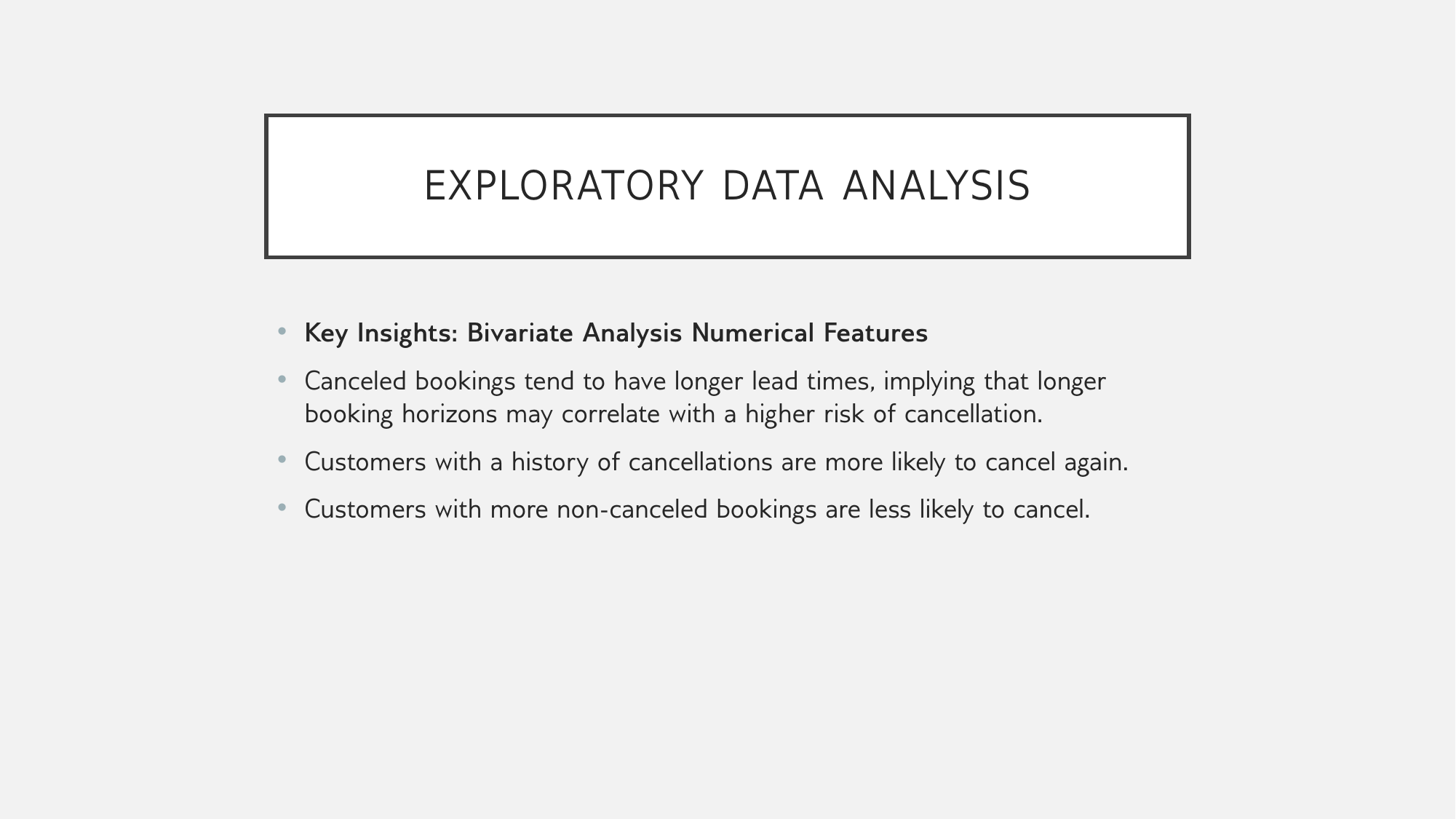

# Exploratory Data Analysis
Key Insights: Bivariate Analysis Numerical Features
Canceled bookings tend to have longer lead times, implying that longer booking horizons may correlate with a higher risk of cancellation.
Customers with a history of cancellations are more likely to cancel again.
Customers with more non-canceled bookings are less likely to cancel.